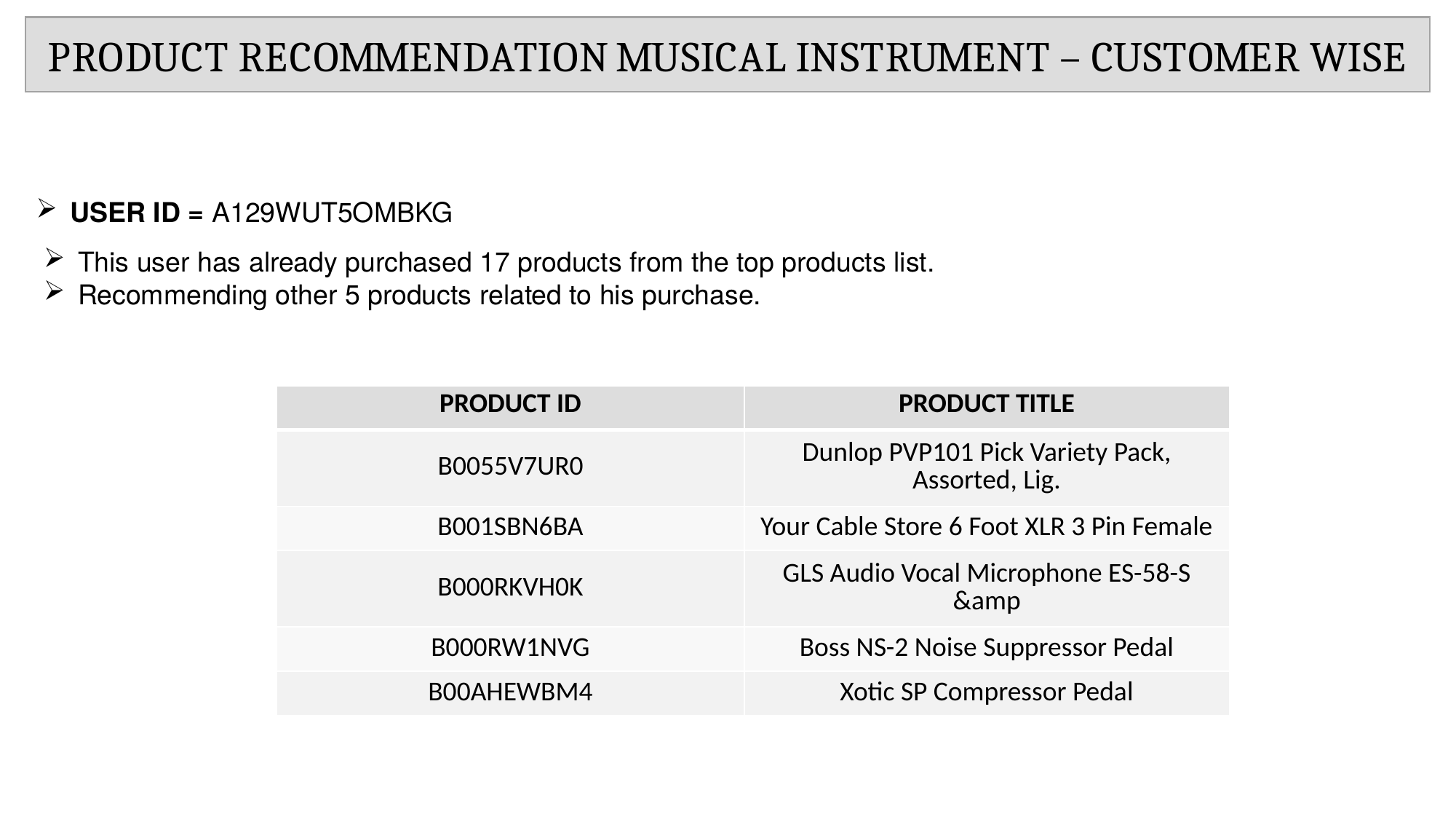

PRODUCT RECOMMENDATION MUSICAL INSTRUMENT – CUSTOMER WISE
USER ID = A129WUT5OMBKG
This user has already purchased 17 products from the top products list.
Recommending other 5 products related to his purchase.
| PRODUCT ID | PRODUCT TITLE |
| --- | --- |
| B0055V7UR0 | Dunlop PVP101 Pick Variety Pack, Assorted, Lig. |
| B001SBN6BA | Your Cable Store 6 Foot XLR 3 Pin Female |
| B000RKVH0K | GLS Audio Vocal Microphone ES-58-S &amp |
| B000RW1NVG | Boss NS-2 Noise Suppressor Pedal |
| B00AHEWBM4 | Xotic SP Compressor Pedal |